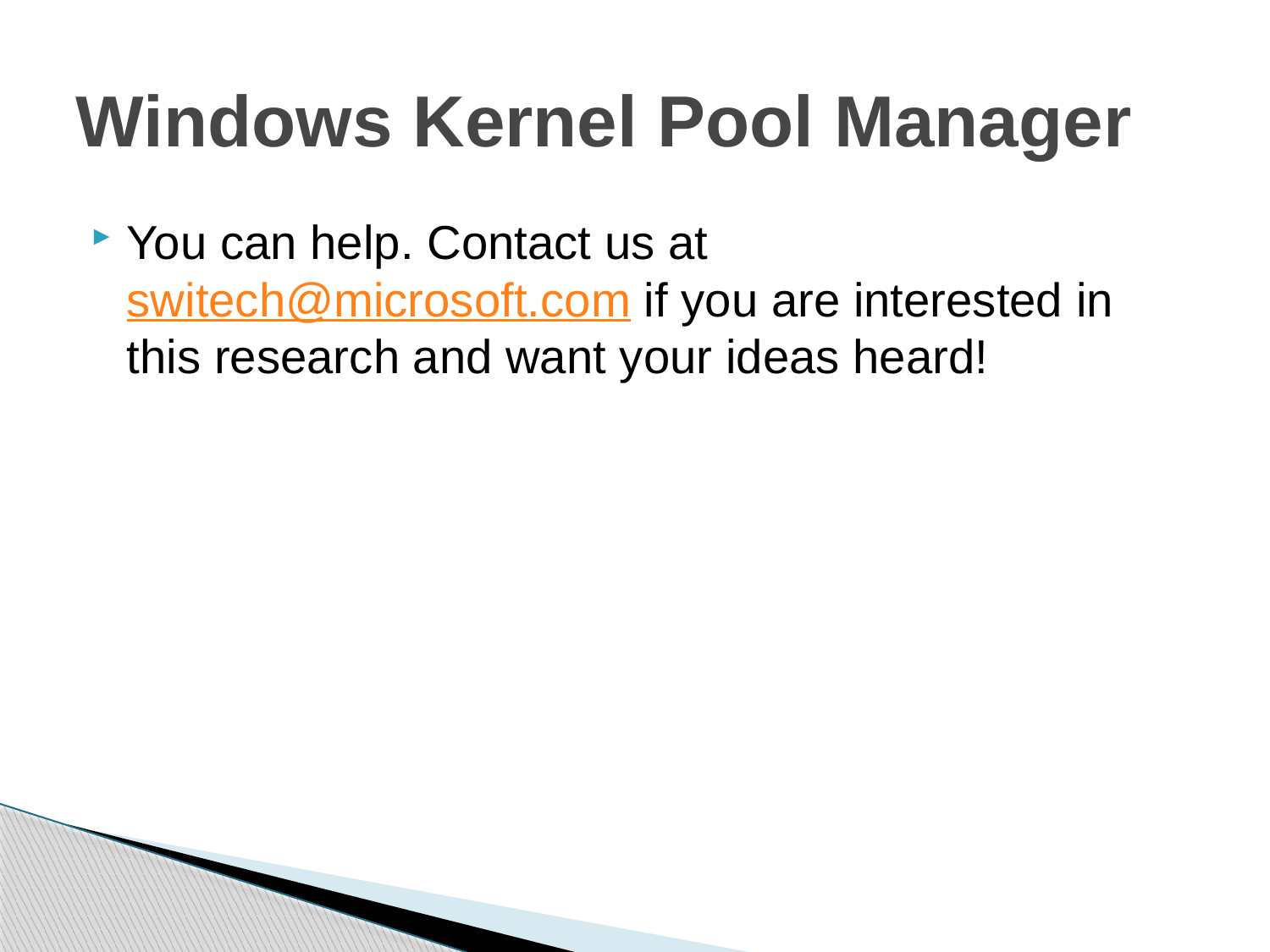

# Windows Kernel Pool Manager
You can help. Contact us at switech@microsoft.com if you are interested in this research and want your ideas heard!